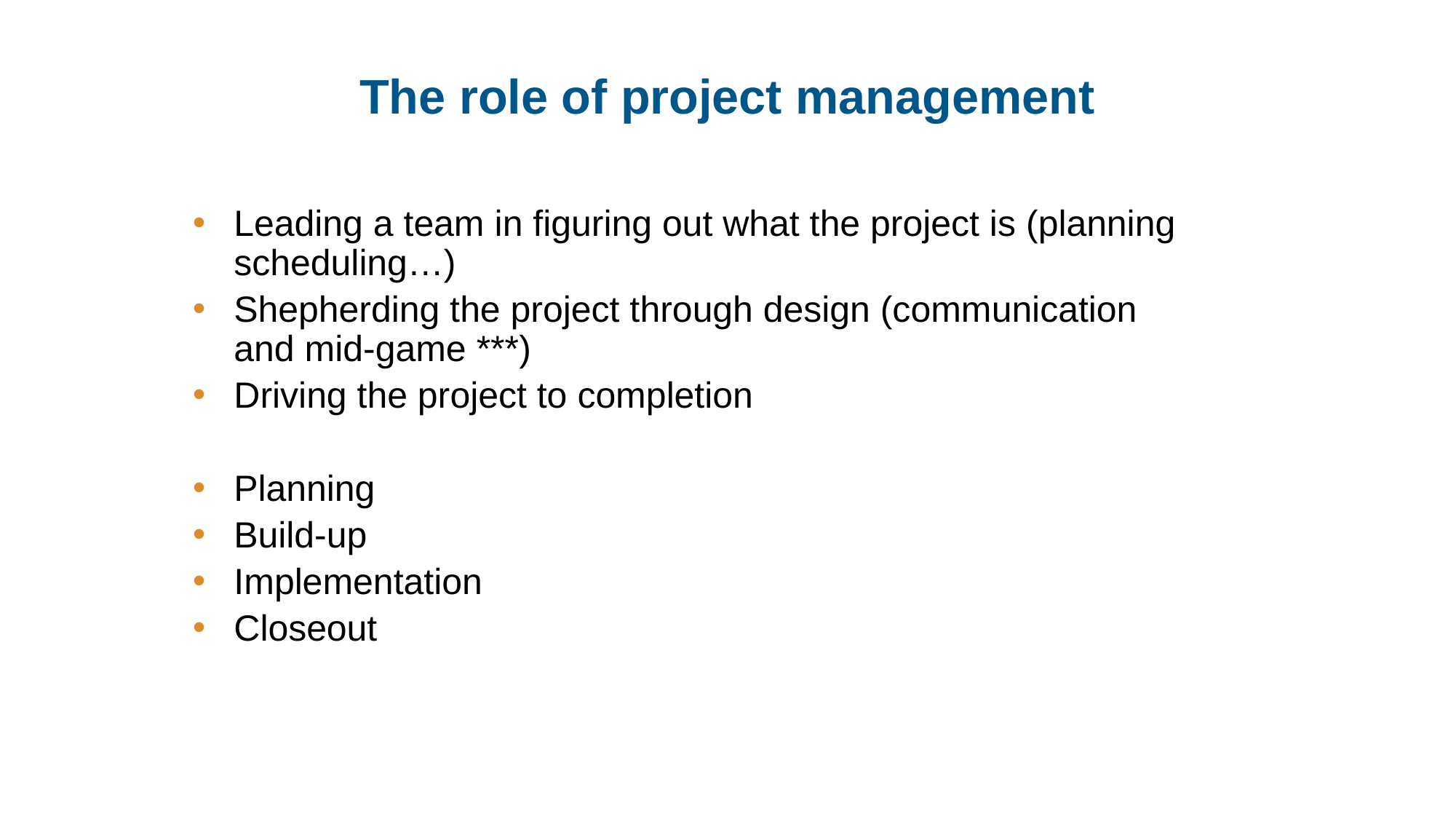

# The role of project management

Leading a team in figuring out what the project is (planning scheduling…)
Shepherding the project through design (communication and mid-game ***)
Driving the project to completion

Planning
Build-up
Implementation
Closeout